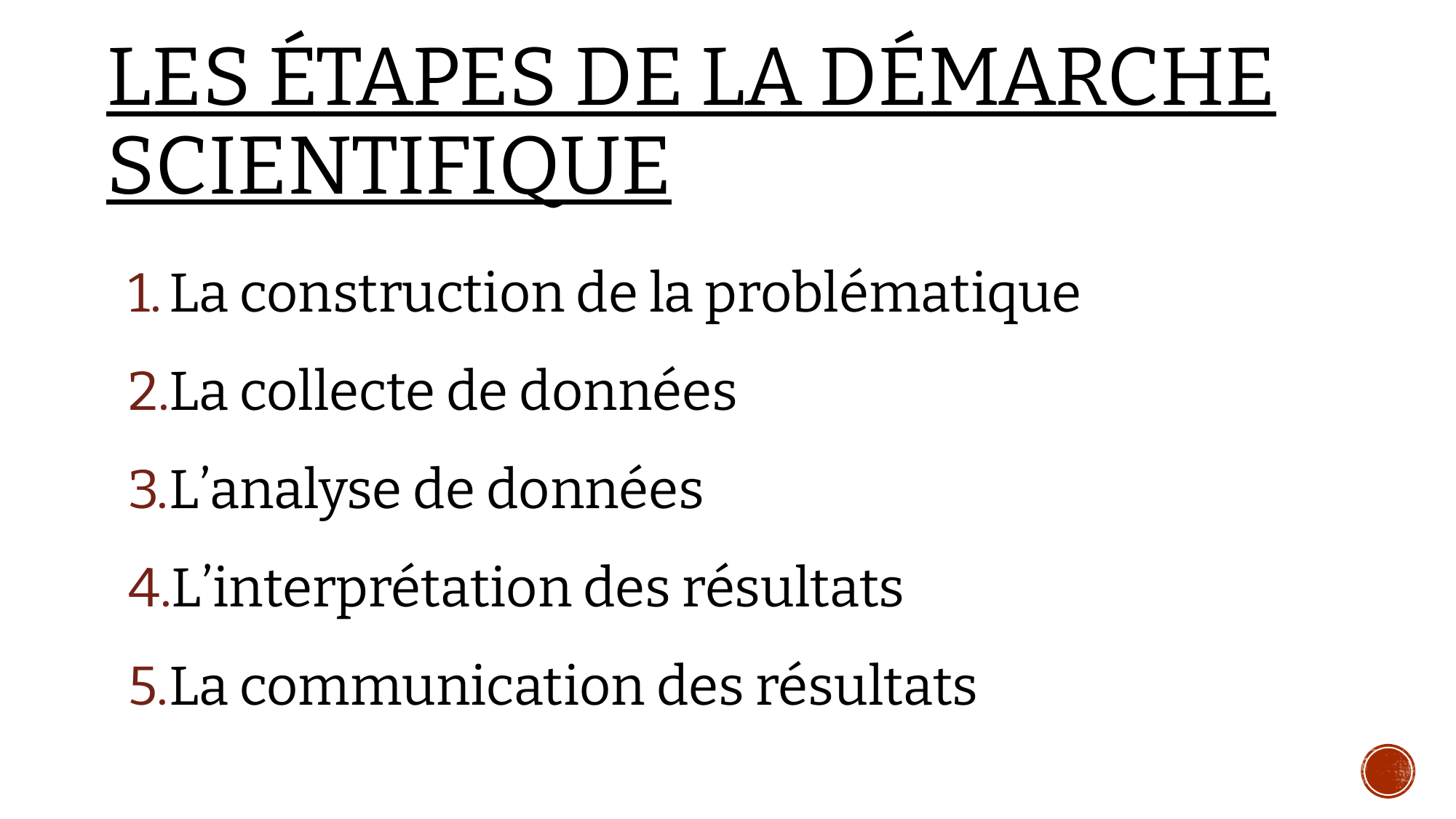

# Les étapes de la démarche scientifique
La construction de la problématique
La collecte de données
L’analyse de données
L’interprétation des résultats
La communication des résultats